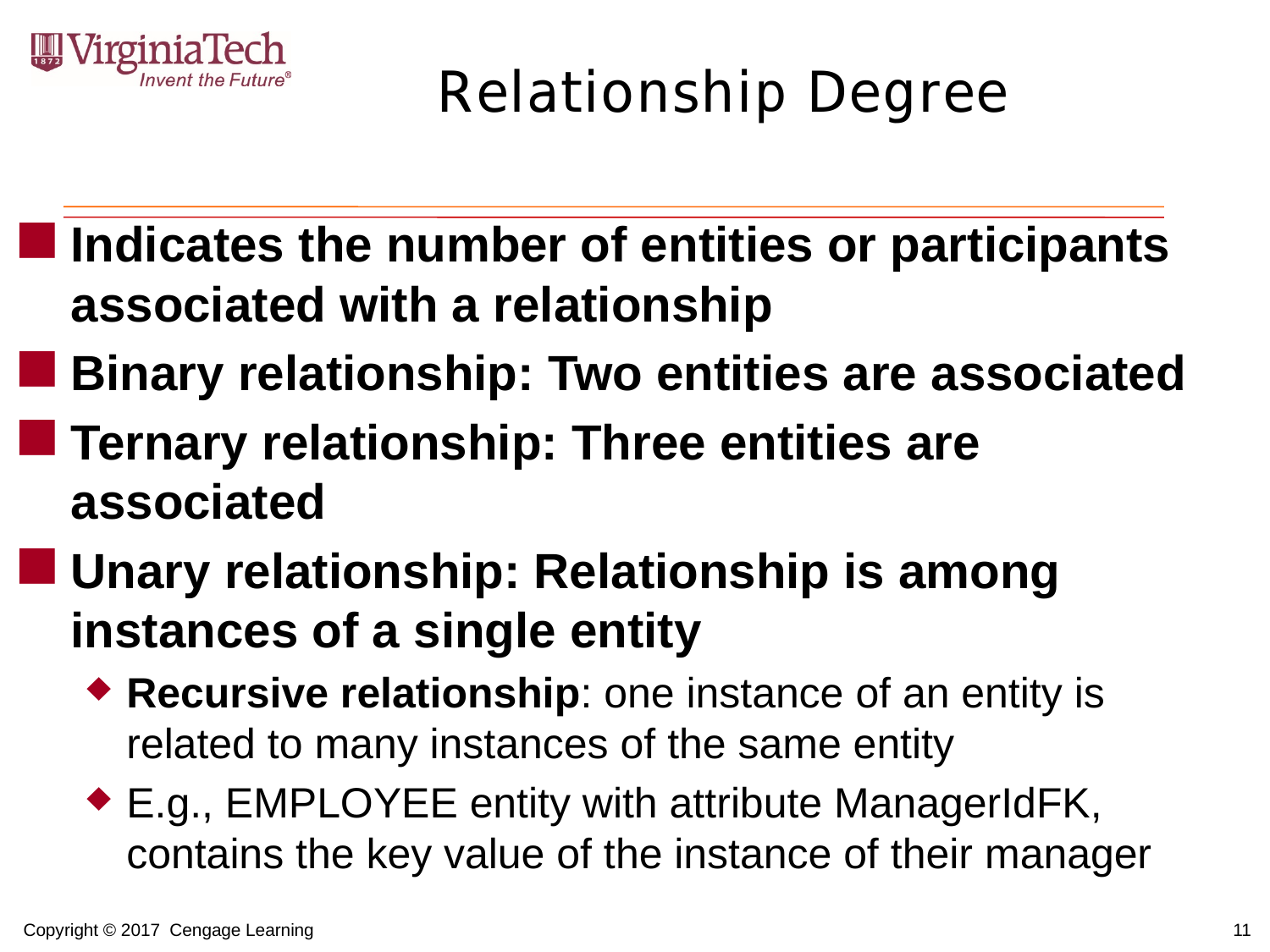

# Relationship Degree
Indicates the number of entities or participants associated with a relationship
Binary relationship: Two entities are associated
Ternary relationship: Three entities are associated
Unary relationship: Relationship is among instances of a single entity
Recursive relationship: one instance of an entity is related to many instances of the same entity
E.g., EMPLOYEE entity with attribute ManagerIdFK, contains the key value of the instance of their manager
11
Copyright © 2017  Cengage Learning